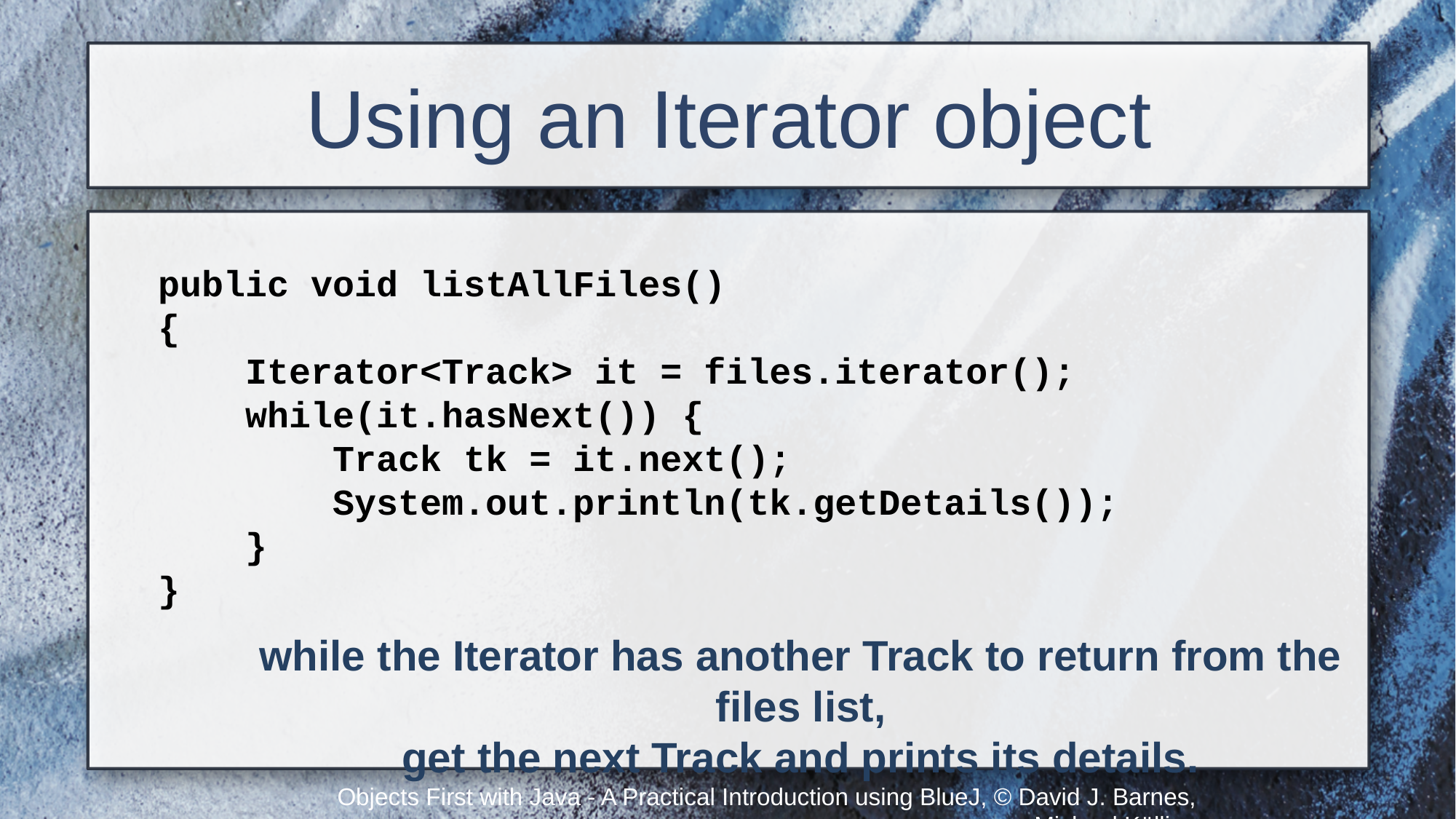

# Using an Iterator object
public void listAllFiles()
{
    Iterator<Track> it = files.iterator();
    while(it.hasNext()) {
        Track tk = it.next();
        System.out.println(tk.getDetails());
    }
}
while the Iterator has another Track to return from the files list,
get the next Track and prints its details.